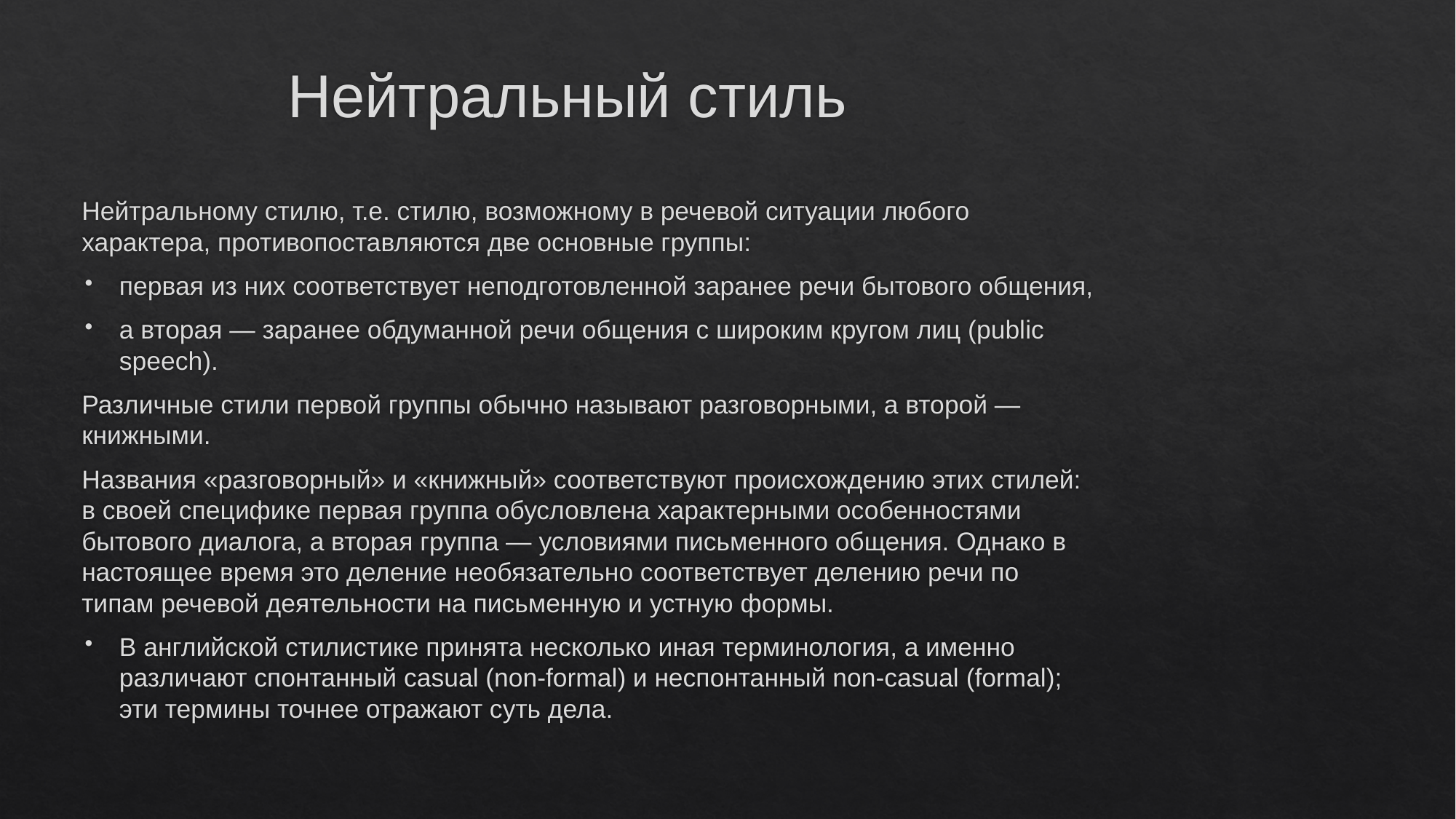

# Нейтральный стиль
Нейтральному стилю, т.е. стилю, возможному в речевой ситуации любого характера, противопоставляются две основные группы:
первая из них соответствует неподготовленной заранее речи бытового общения,
а вторая — заранее обдуманной речи общения с широким кругом лиц (public speech).
Различные стили первой группы обычно называют разговорными, а второй —книжными.
Названия «разговорный» и «книжный» соответствуют происхождению этих стилей: в своей специфике первая группа обусловлена характерными особенностями бытового диалога, а вторая группа — условиями письменного общения. Однако в настоящее время это деление необязательно соответствует делению речи по типам речевой деятельности на письменную и устную формы.
В английской стилистике принята несколько иная терминология, а именно различают спонтанный casual (non-formal) и неспонтанный non-casual (formal); эти термины точнее отражают суть дела.